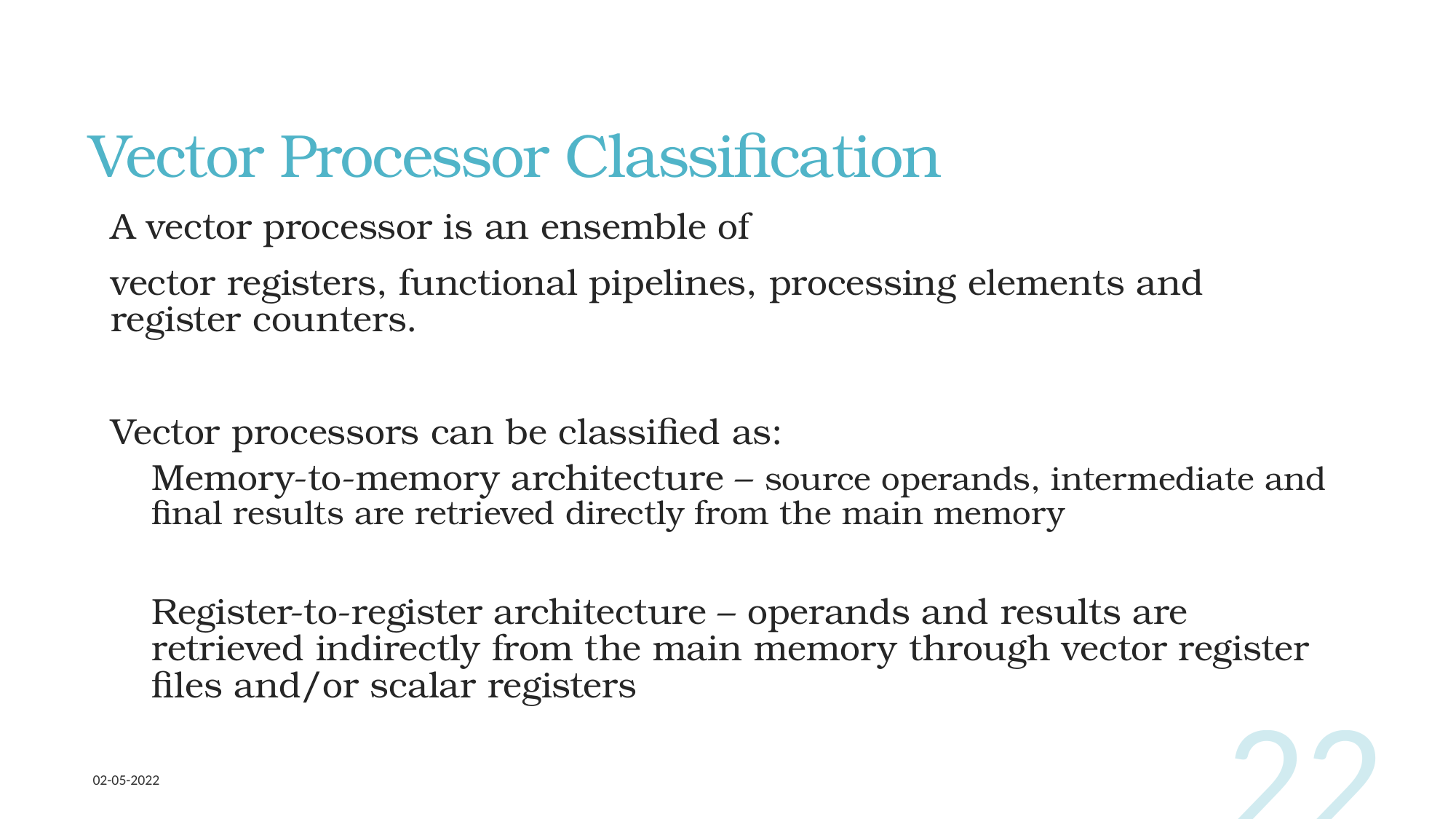

# Vector Processor Classification
A vector processor is an ensemble of
vector registers, functional pipelines, processing elements and register counters.

Vector processors can be classified as:
Memory-to-memory architecture – source operands, intermediate and final results are retrieved directly from the main memory

Register-to-register architecture – operands and results are retrieved indirectly from the main memory through vector register files and/or scalar registers

22
02-05-2022